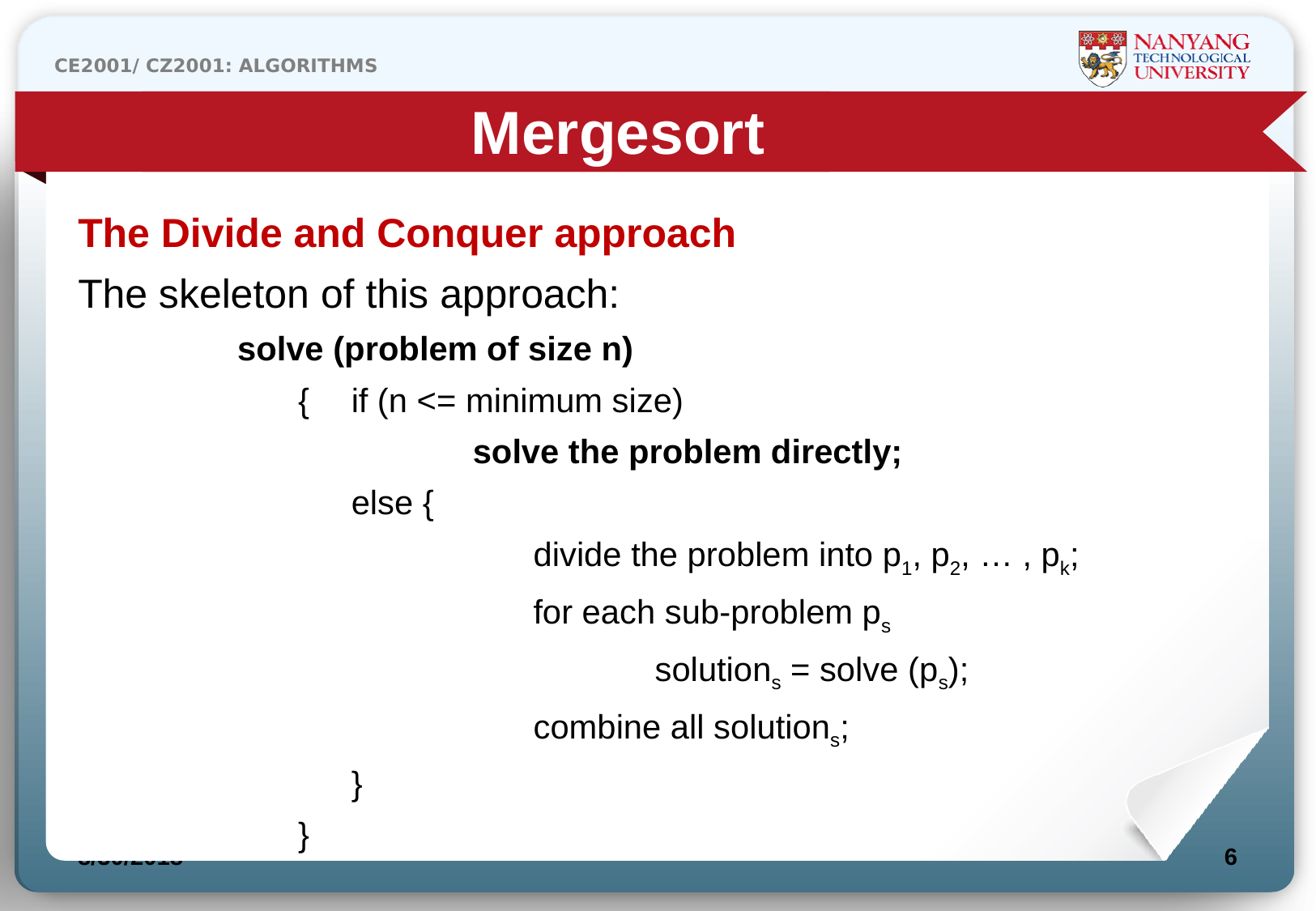

Mergesort
The Divide and Conquer approach
The skeleton of this approach:
solve (problem of size n)
{	if (n <= minimum size)
		solve the problem directly;
	else {
		divide the problem into p1, p2, … , pk;
		for each sub-problem ps
			solutions = solve (ps);
		combine all solutions;
	}
}